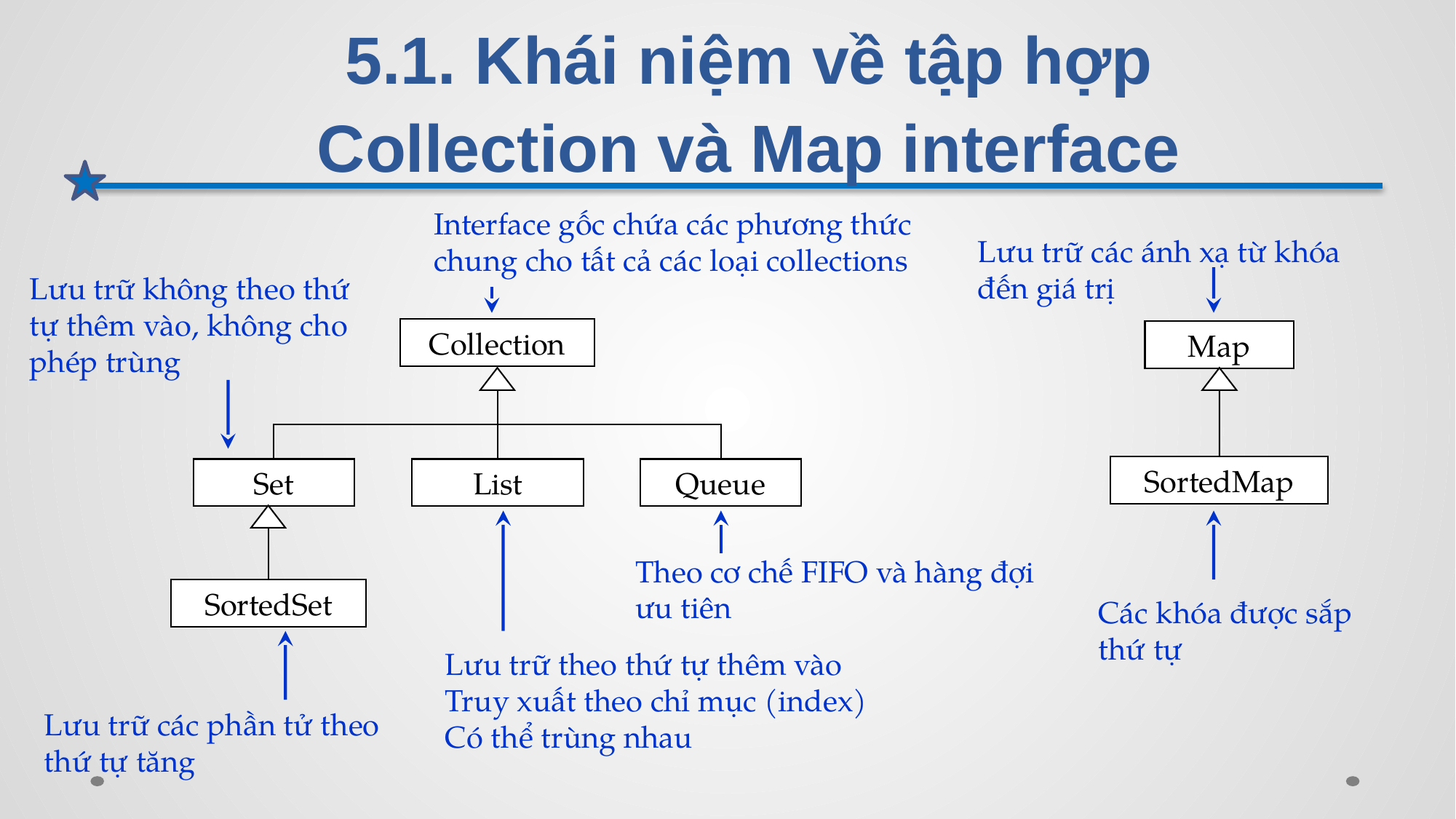

# 5.1. Khái niệm về tập hợp Collection và Map interface
Interface gốc chứa các phương thức chung cho tất cả các loại collections
Lưu trữ các ánh xạ từ khóa đến giá trị
Lưu trữ không theo thứ tự thêm vào, không cho phép trùng

Collection
Map

SortedMap
Set
List
Queue

Theo cơ chế FIFO và hàng đợi ưu tiên
SortedSet
Các khóa được sắp thứ tự

Lưu trữ theo thứ tự thêm vào
Truy xuất theo chỉ mục (index)
Có thể trùng nhau
Lưu trữ các phần tử theo thứ tự tăng